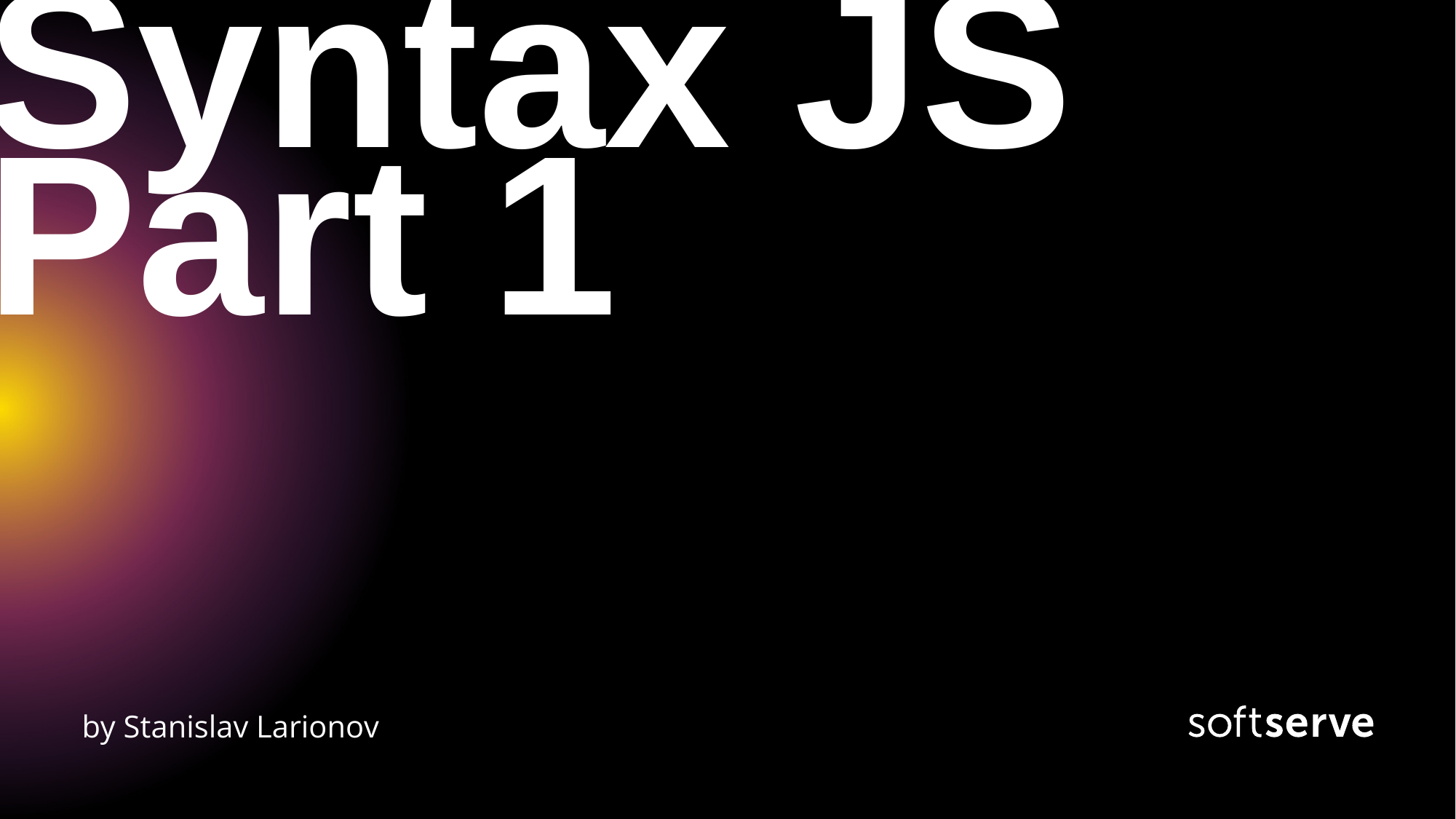

# Syntax JS Part 1
by Stanislav Larionov